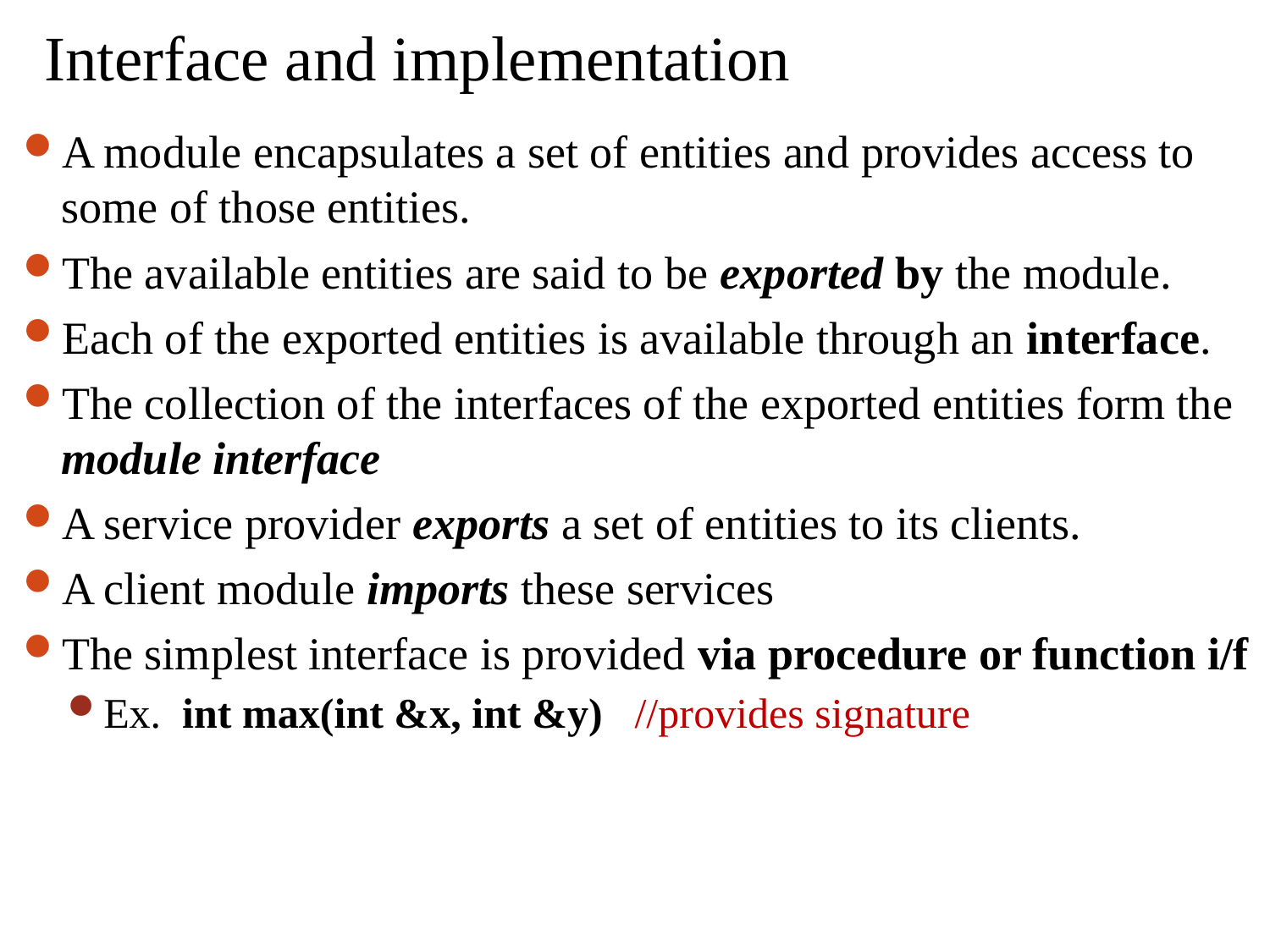

# Interface and implementation
A module encapsulates a set of entities and provides access to some of those entities.
The available entities are said to be exported by the module.
Each of the exported entities is available through an interface.
The collection of the interfaces of the exported entities form the module interface
A service provider exports a set of entities to its clients.
A client module imports these services
The simplest interface is provided via procedure or function i/f
Ex.  int max(int &x, int &y)   //provides signature